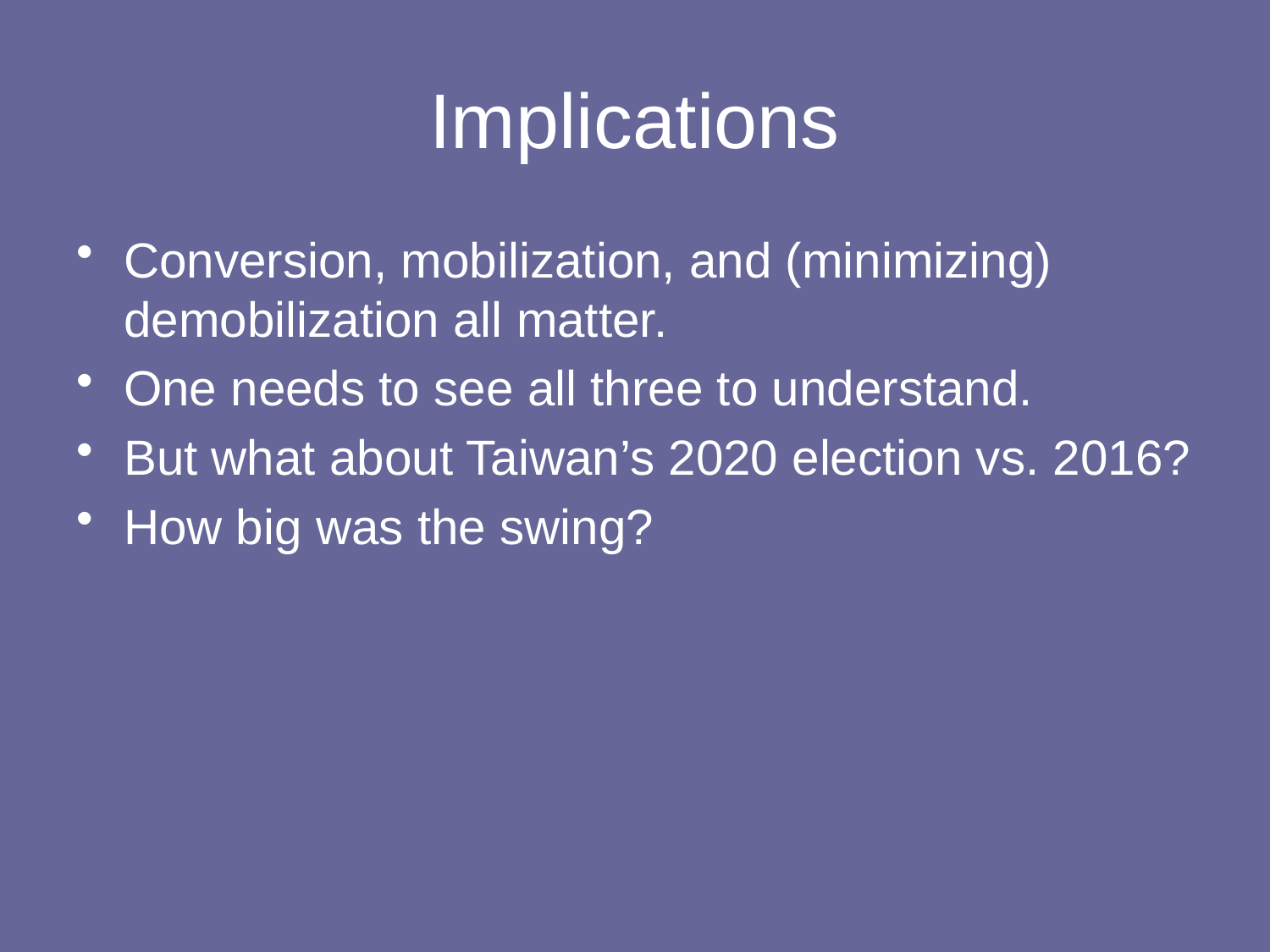

# Implications
Conversion, mobilization, and (minimizing) demobilization all matter.
One needs to see all three to understand.
But what about Taiwan’s 2020 election vs. 2016?
How big was the swing?